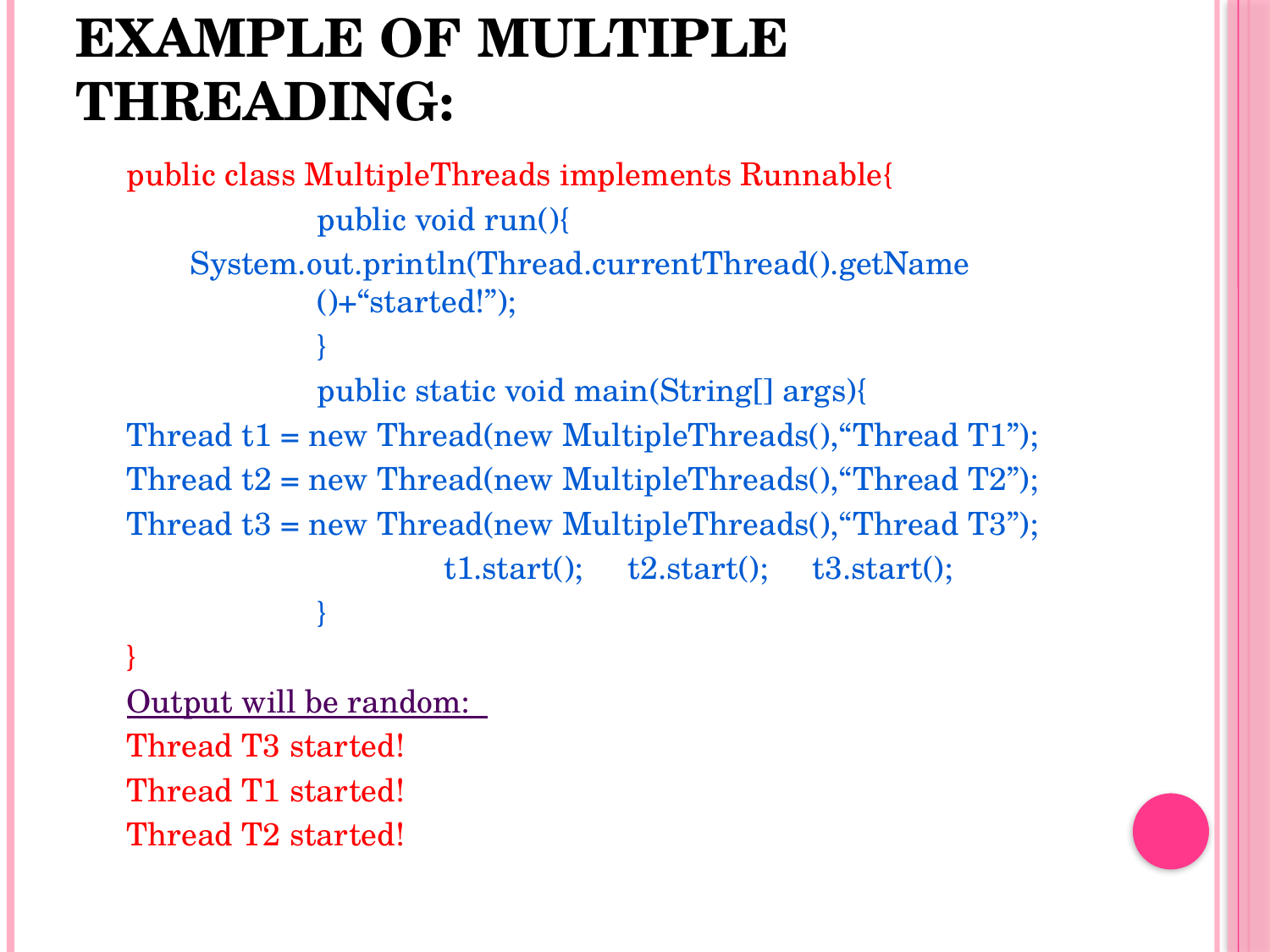

# Example of Multiple Threading:
public class MultipleThreads implements Runnable{
		public void run(){
	System.out.println(Thread.currentThread().getName		()+“started!”);
		}
		public static void main(String[] args){
Thread t1 = new Thread(new MultipleThreads(),“Thread T1”);
Thread t2 = new Thread(new MultipleThreads(),“Thread T2”);
Thread t3 = new Thread(new MultipleThreads(),“Thread T3”);
			t1.start();     t2.start();     t3.start();
		}
}
Output will be random:
Thread T3 started!
Thread T1 started!
Thread T2 started!